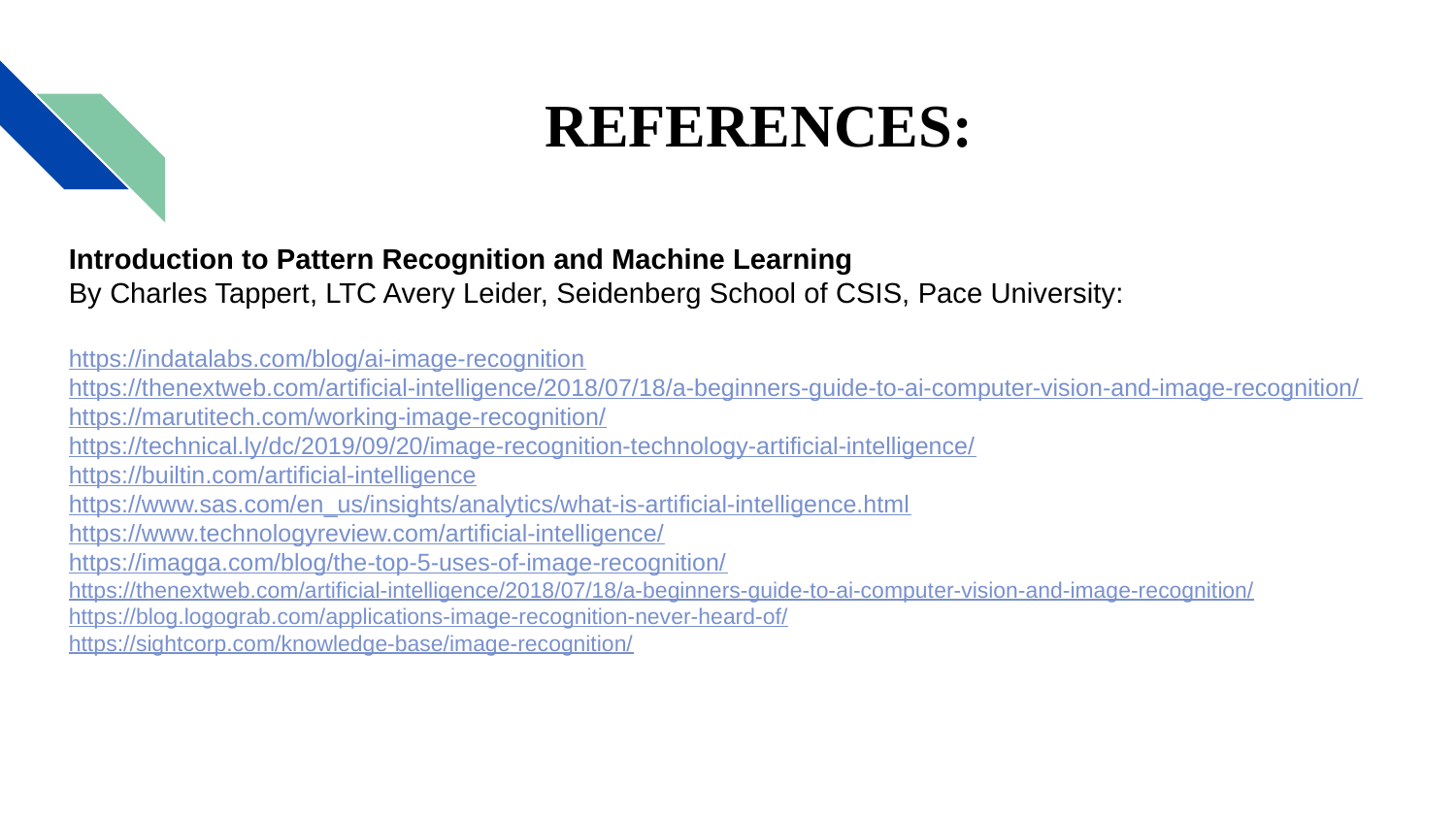

REFERENCES:

Introduction to Pattern Recognition and Machine Learning
By Charles Tappert, LTC Avery Leider, Seidenberg School of CSIS, Pace University:

https://indatalabs.com/blog/ai-image-recognition
https://thenextweb.com/artificial-intelligence/2018/07/18/a-beginners-guide-to-ai-computer-vision-and-image-recognition/
https://marutitech.com/working-image-recognition/
https://technical.ly/dc/2019/09/20/image-recognition-technology-artificial-intelligence/
https://builtin.com/artificial-intelligence
https://www.sas.com/en_us/insights/analytics/what-is-artificial-intelligence.html
https://www.technologyreview.com/artificial-intelligence/
https://imagga.com/blog/the-top-5-uses-of-image-recognition/
https://thenextweb.com/artificial-intelligence/2018/07/18/a-beginners-guide-to-ai-computer-vision-and-image-recognition/
https://blog.logograb.com/applications-image-recognition-never-heard-of/
https://sightcorp.com/knowledge-base/image-recognition/